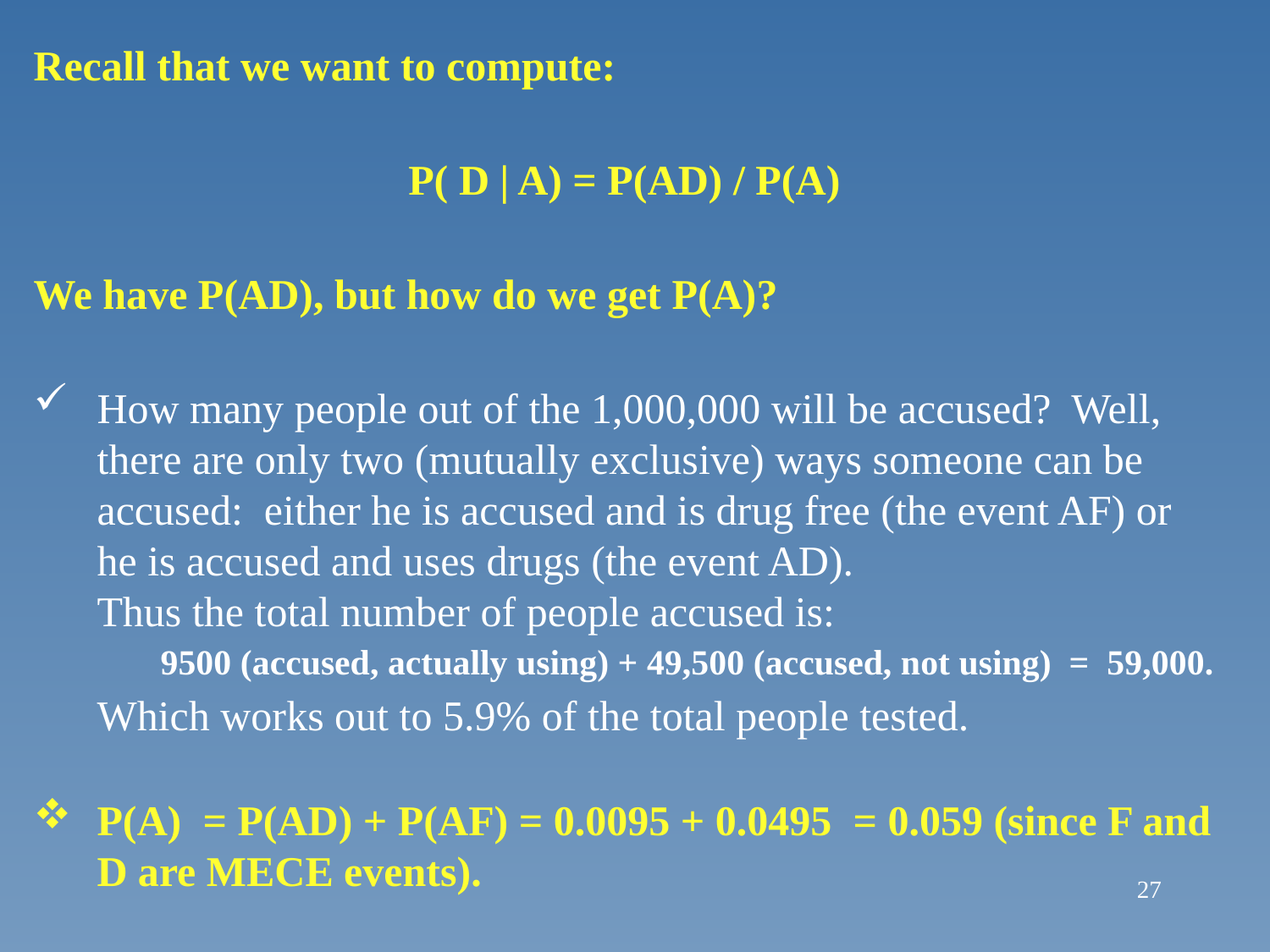

Recall that we want to compute:

P( D | A) = P(AD) / P(A)

We have P(AD), but how do we get P(A)?

How many people out of the 1,000,000 will be accused?  Well, there are only two (mutually exclusive) ways someone can be accused:  either he is accused and is drug free (the event AF) or he is accused and uses drugs (the event AD).
Thus the total number of people accused is:
9500 (accused, actually using) + 49,500 (accused, not using)  =  59,000.
Which works out to 5.9% of the total people tested.

P(A)  = P(AD) + P(AF) = 0.0095 + 0.0495  = 0.059 (since F and D are MECE events).

27